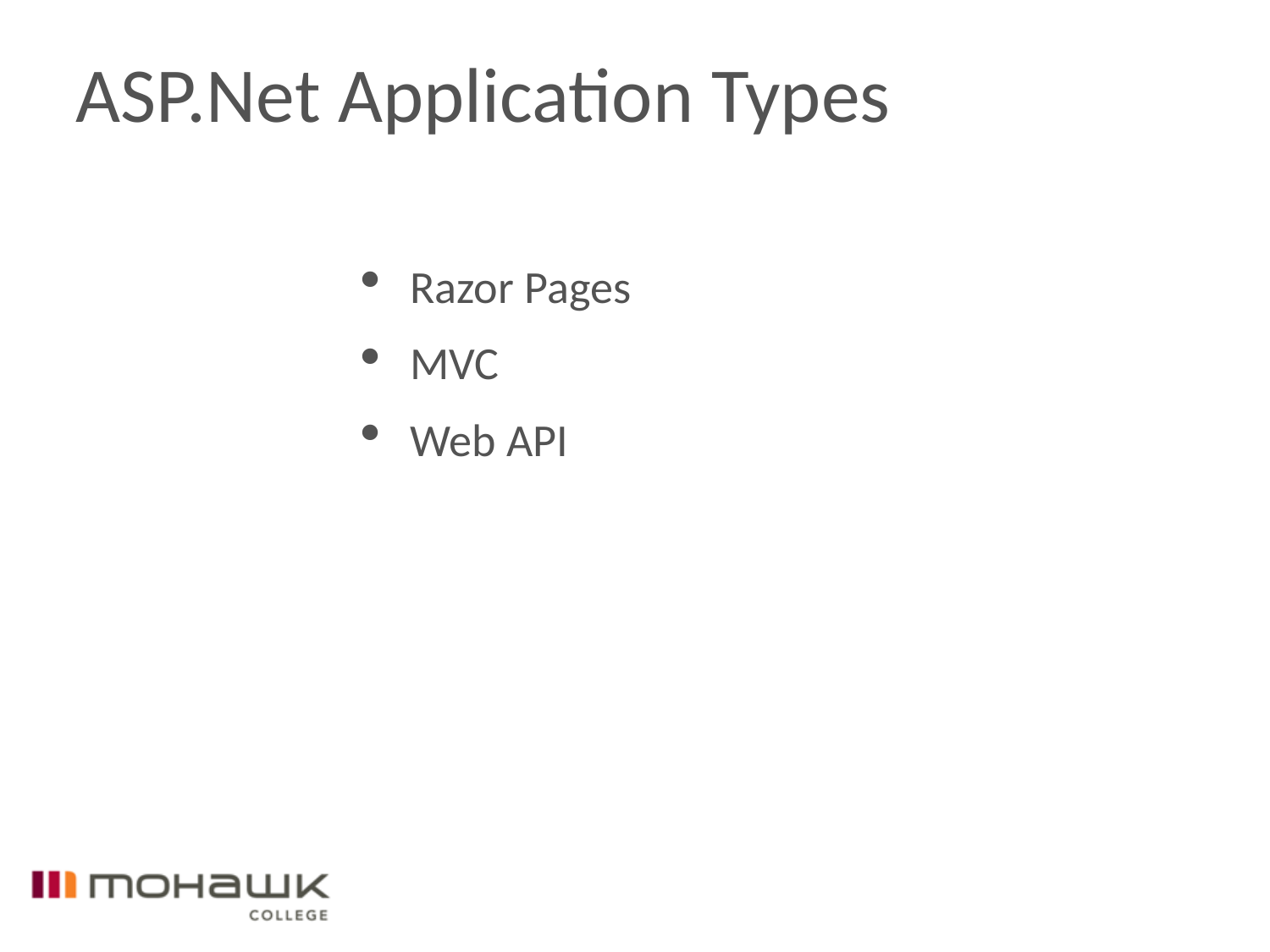

# ASP.Net Application Types

Razor Pages
MVC
Web API